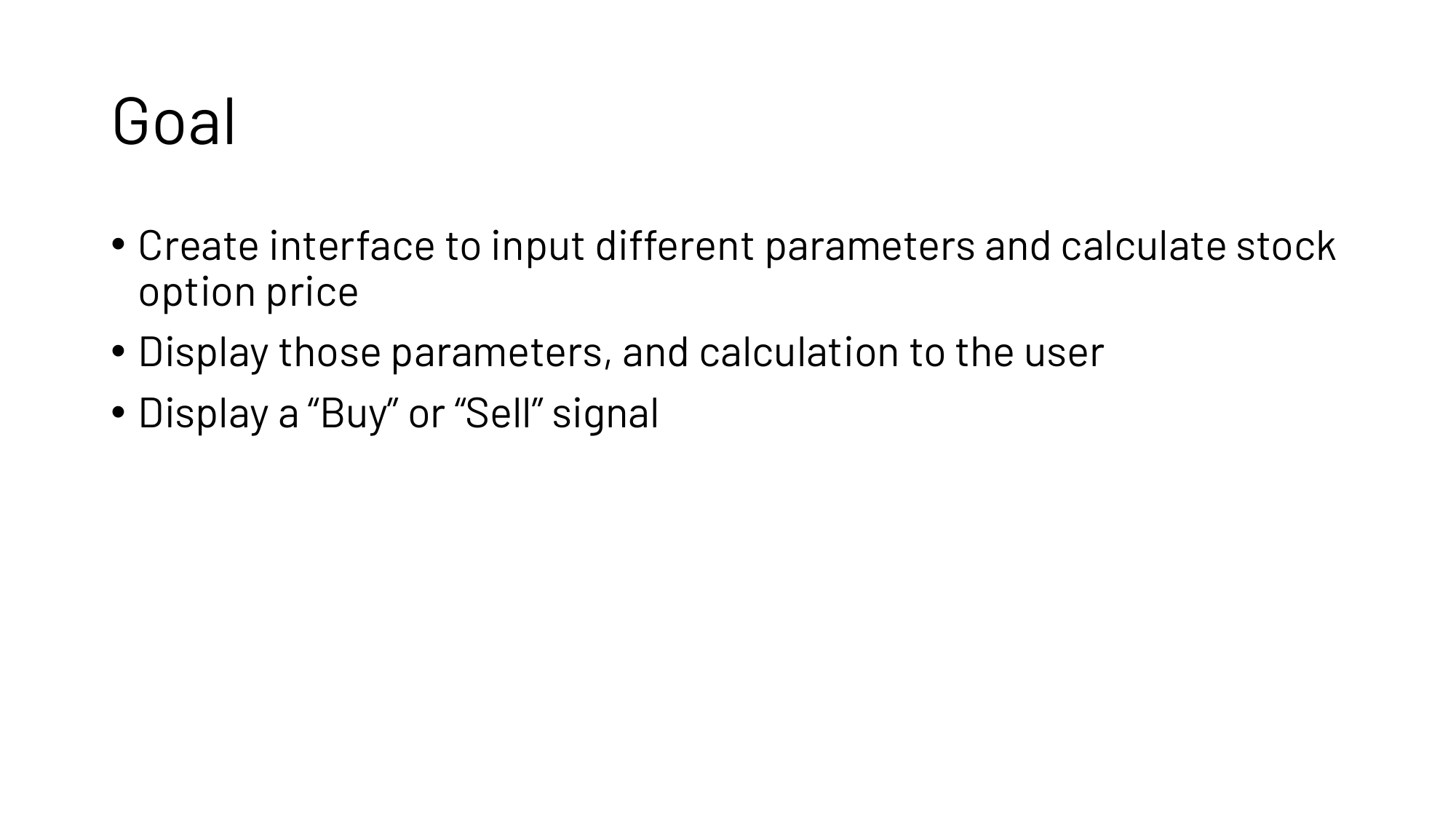

# Goal
Create interface to input different parameters and calculate stock option price
Display those parameters, and calculation to the user
Display a “Buy” or “Sell” signal